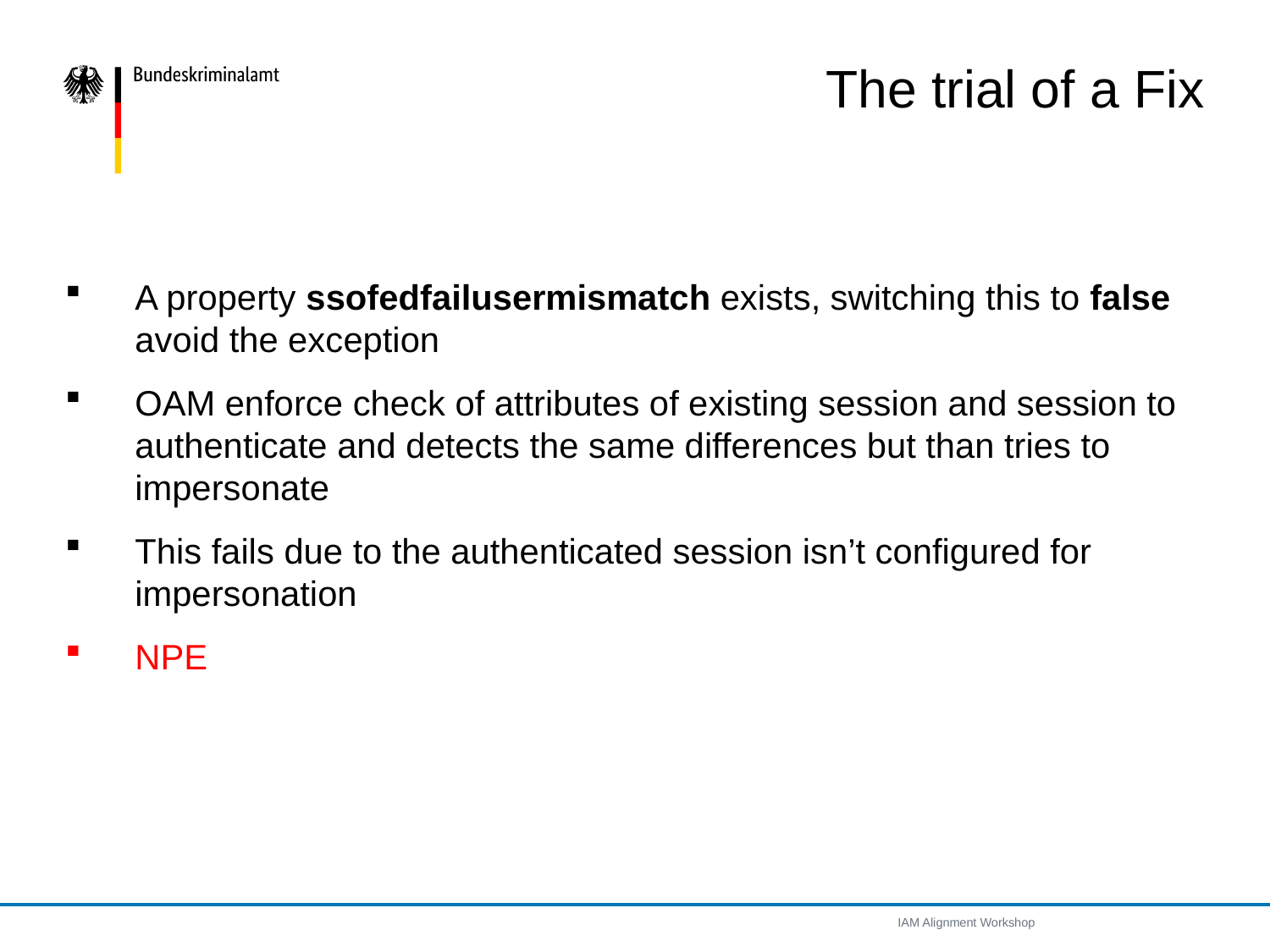

# The trial of a Fix
A property ssofedfailusermismatch exists, switching this to false avoid the exception
OAM enforce check of attributes of existing session and session to authenticate and detects the same differences but than tries to impersonate
This fails due to the authenticated session isn’t configured for impersonation
NPE

IAM Alignment Workshop